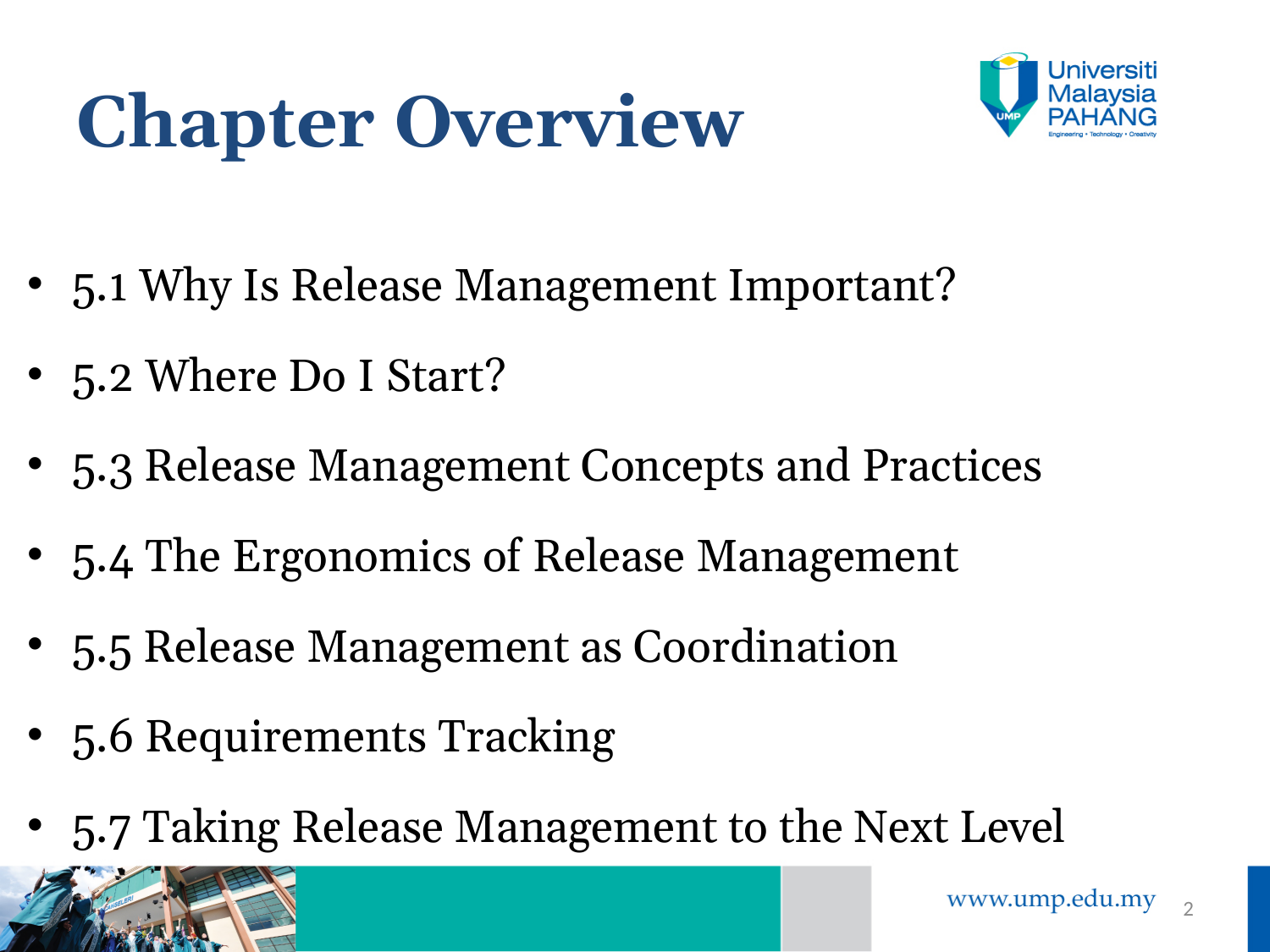

# Chapter Overview
5.1 Why Is Release Management Important?
5.2 Where Do I Start?
5.3 Release Management Concepts and Practices
5.4 The Ergonomics of Release Management
5.5 Release Management as Coordination
5.6 Requirements Tracking
5.7 Taking Release Management to the Next Level
2